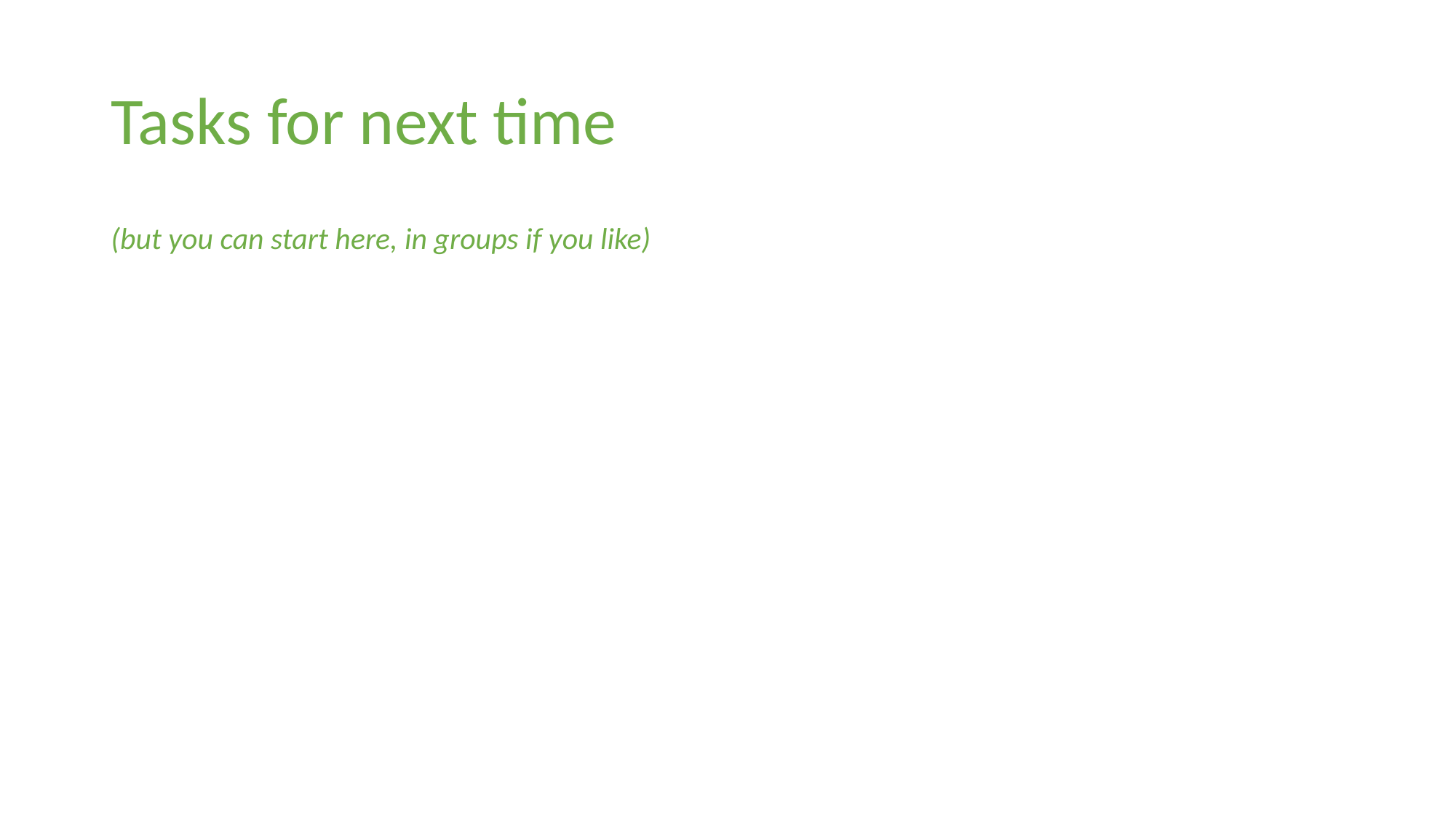

# Tasks for next time
(but you can start here, in groups if you like)